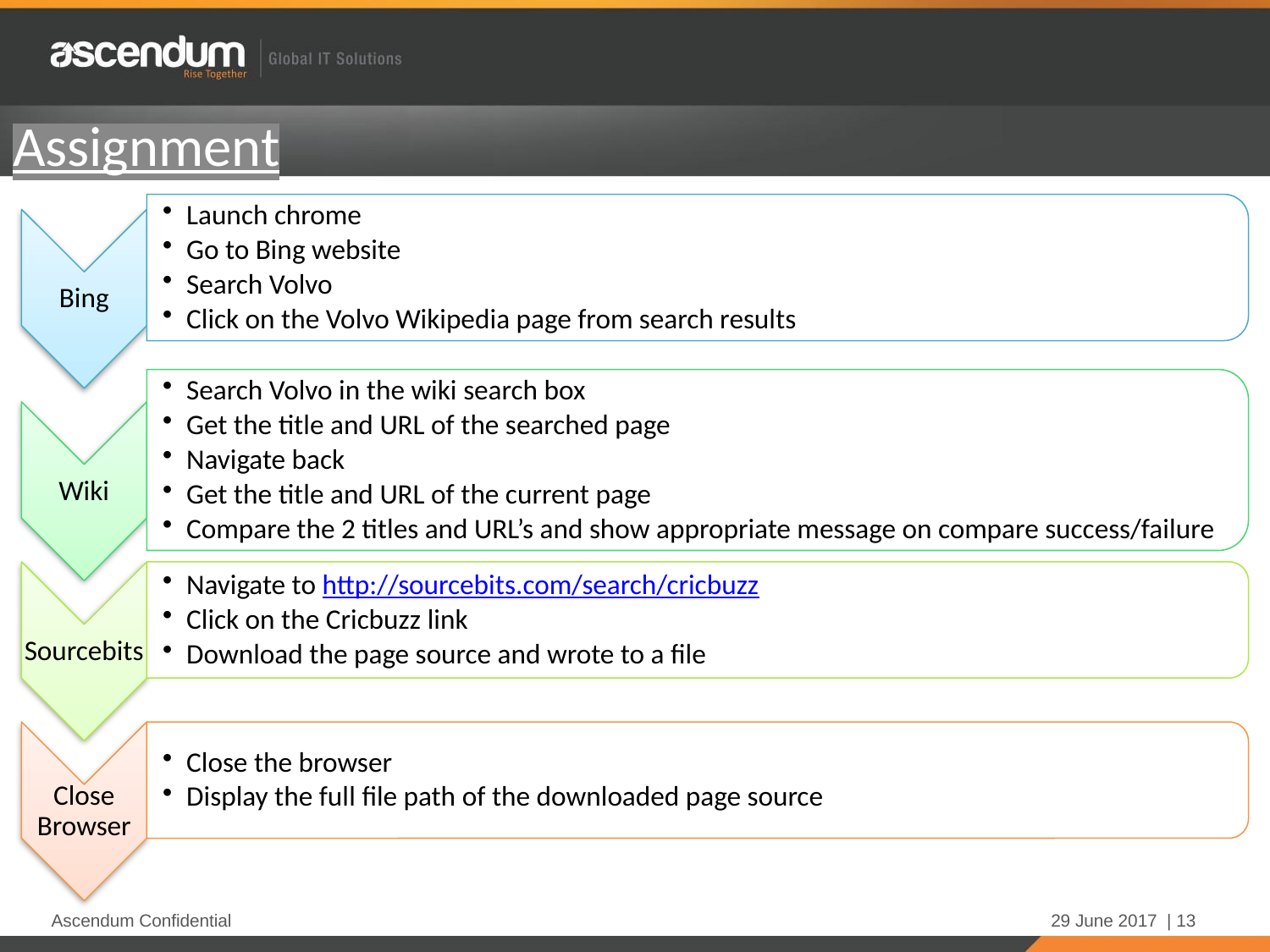

Assignment
Bing
Launch chrome
Go to Bing website
Search Volvo
Click on the Volvo Wikipedia page from search results
Wiki
Search Volvo in the wiki search box
Get the title and URL of the searched page
Navigate back
Get the title and URL of the current page
Compare the 2 titles and URL’s and show appropriate message on compare success/failure
Sourcebits
Navigate to http://sourcebits.com/search/cricbuzz
Click on the Cricbuzz link
Download the page source and wrote to a file
Close Browser
Close the browser
Display the full file path of the downloaded page source